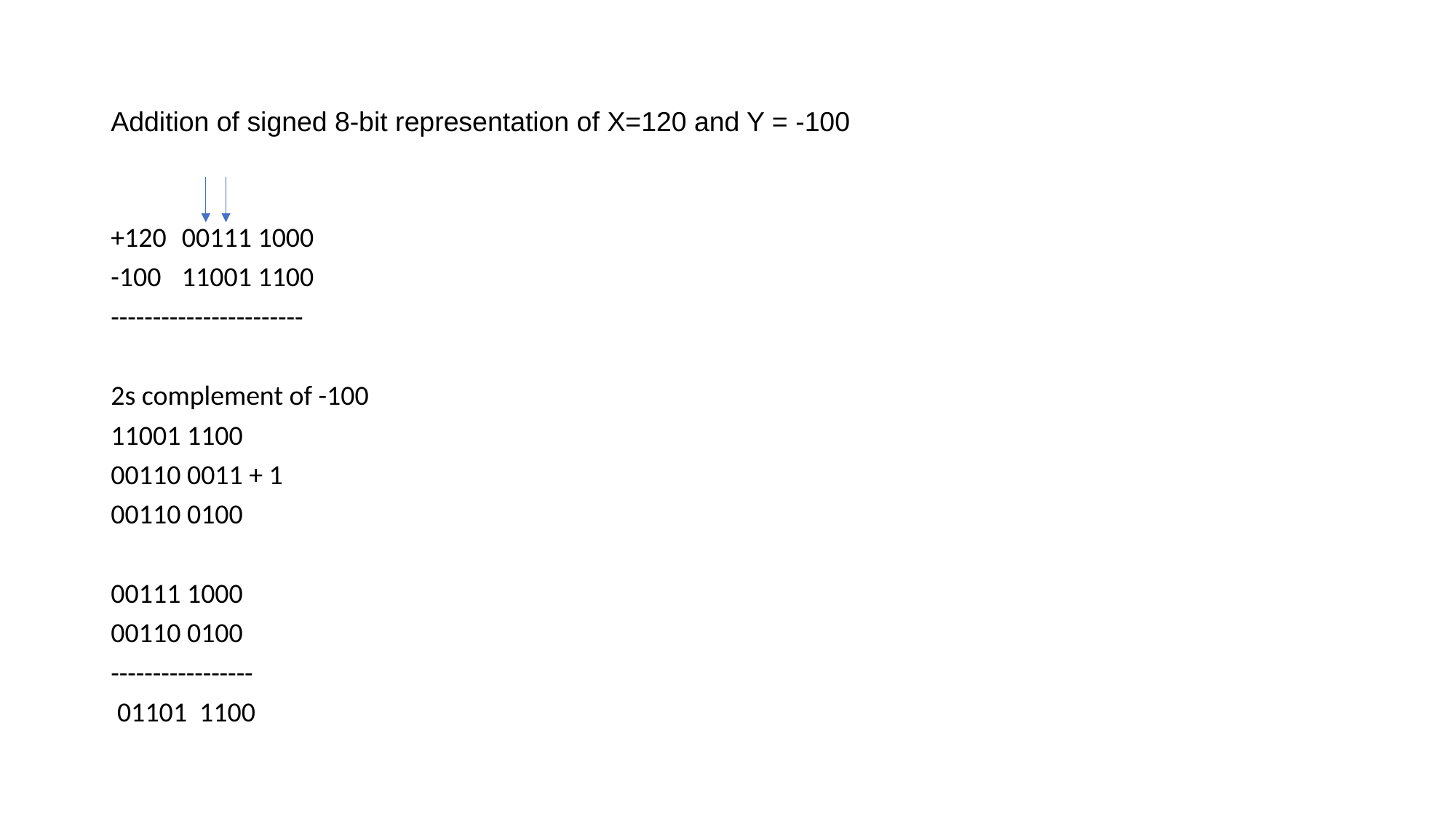

# Addition of signed 8-bit representation of X=120 and Y = -100
+120 	00111 1000
-100	11001 1100
-----------------------

2s complement of -100
11001 1100
00110 0011 + 1
00110 0100

00111 1000
00110 0100
-----------------
 01101  1100